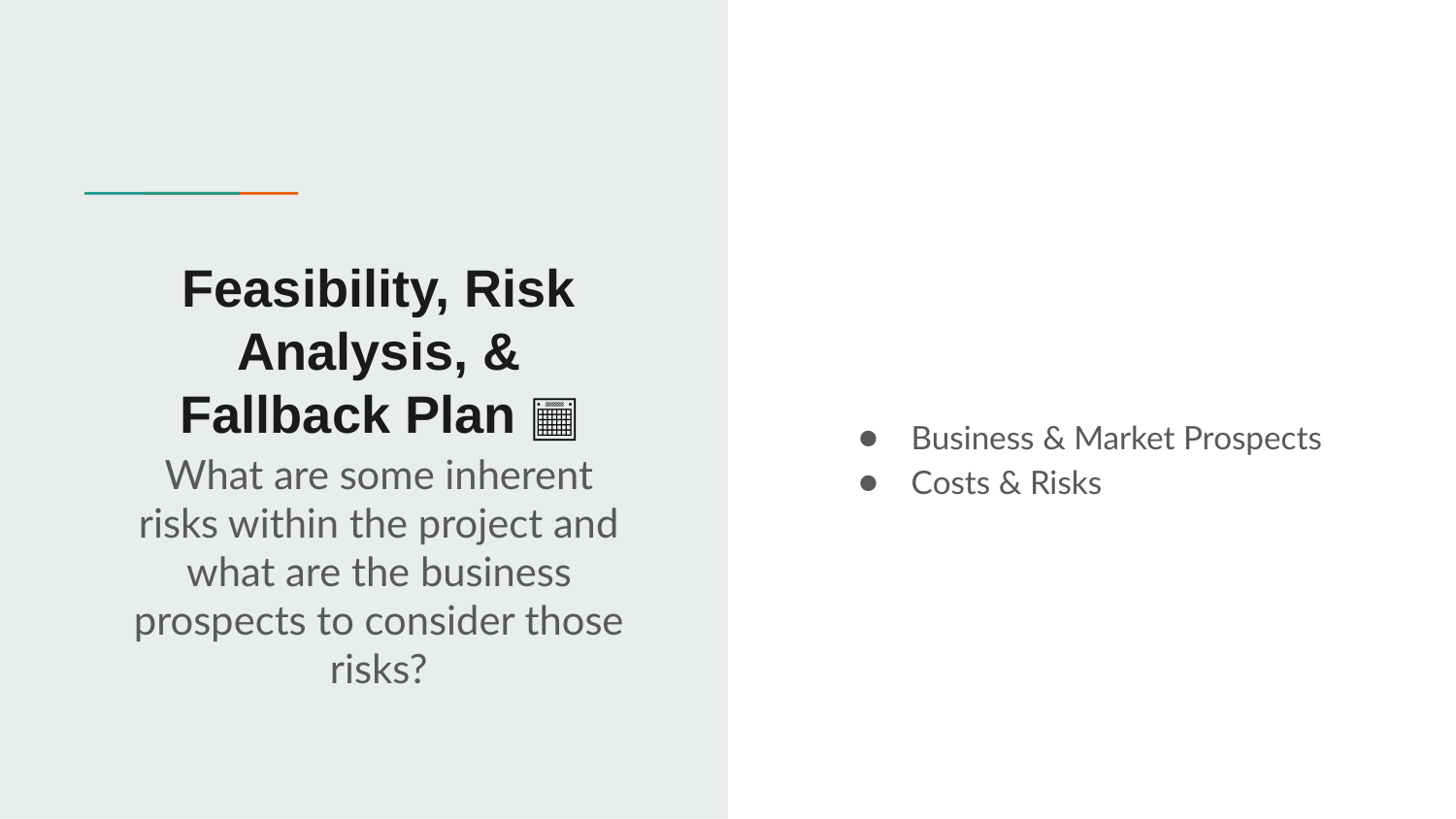

Business & Market Prospects
Costs & Risks
# Feasibility, Risk Analysis, & Fallback Plan 📅
What are some inherent risks within the project and what are the business prospects to consider those risks?